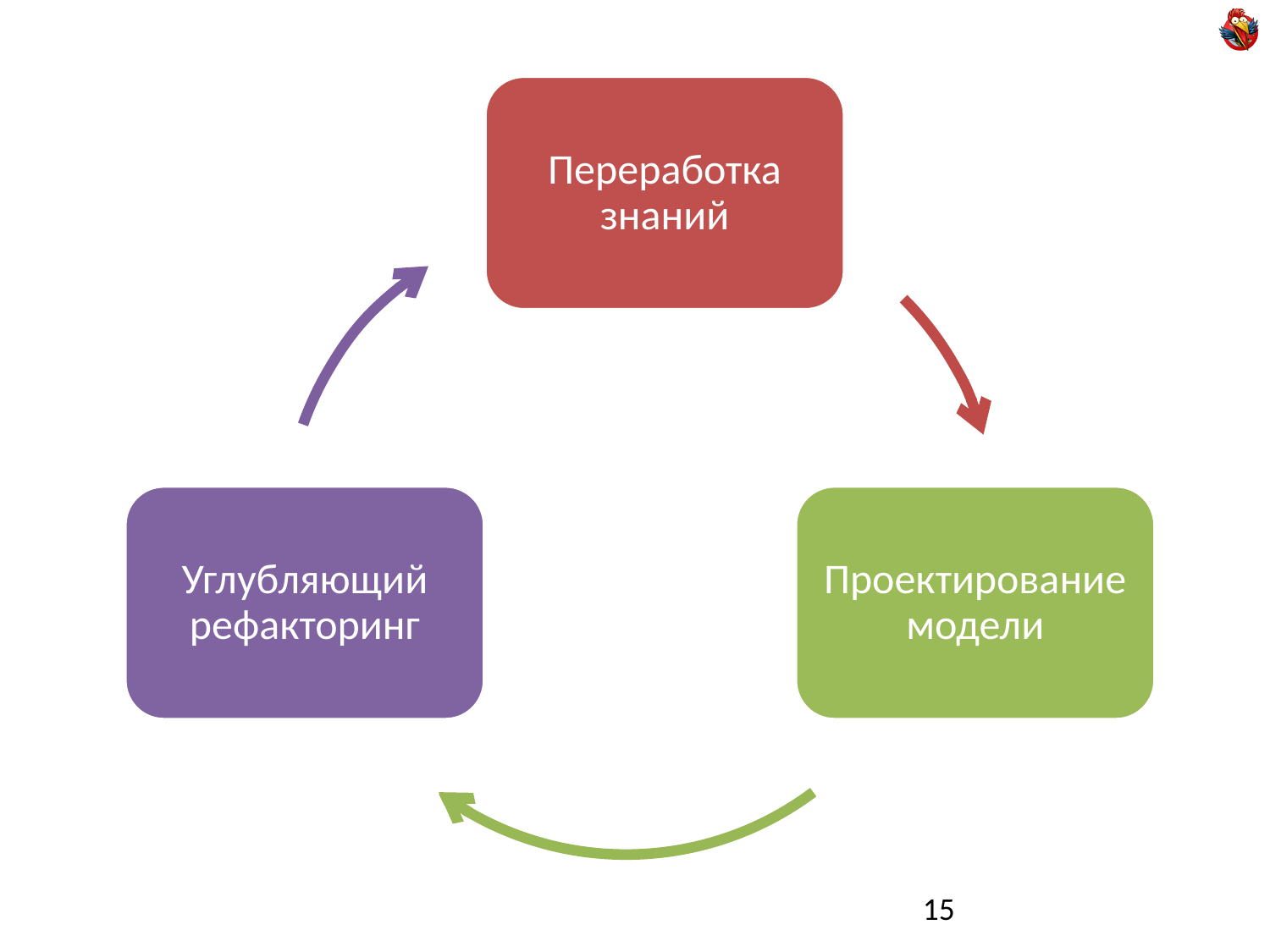

Переработка знаний

Проектирование модели

Углубляющий рефакторинг
15